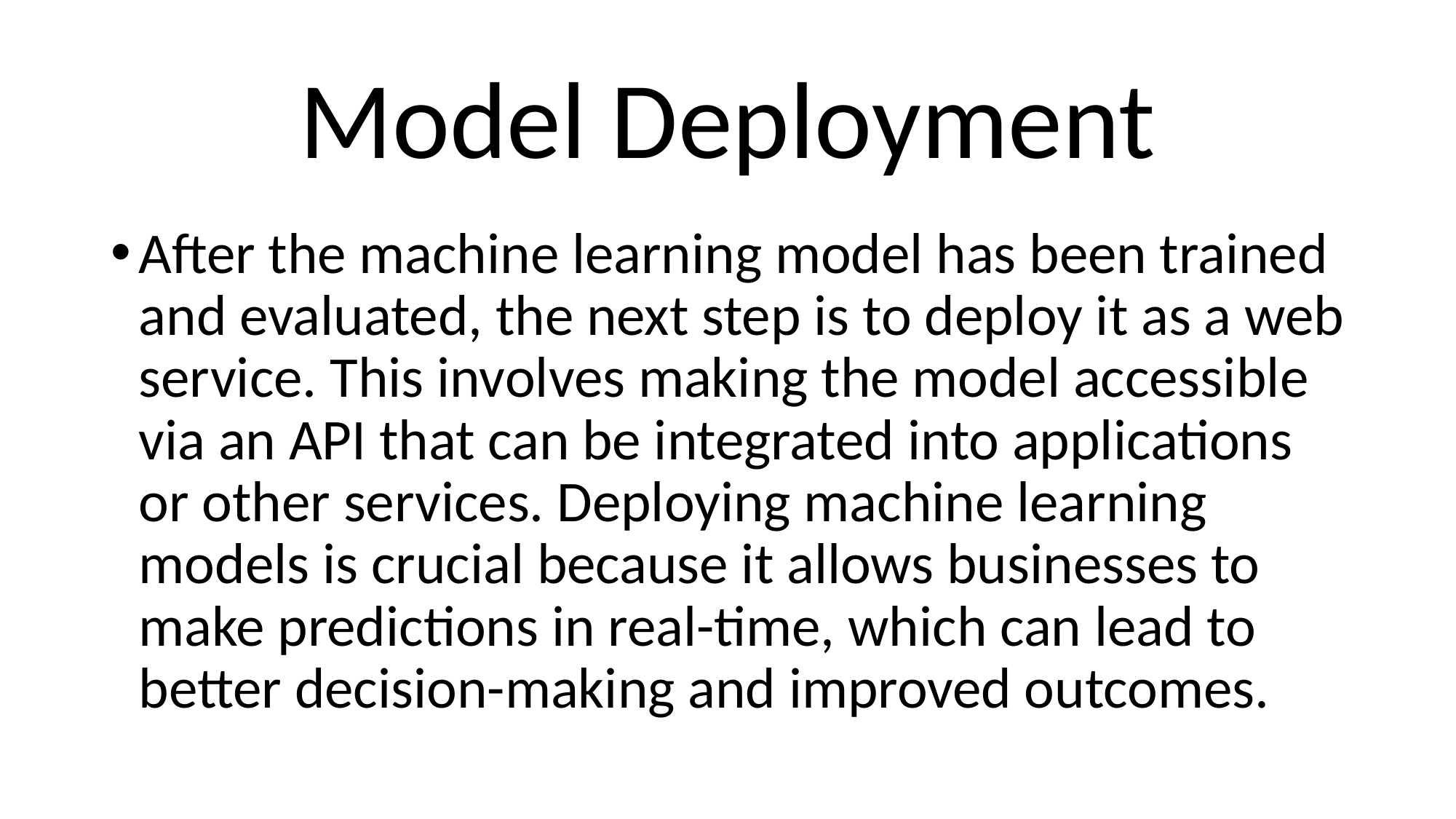

# Model Deployment
After the machine learning model has been trained and evaluated, the next step is to deploy it as a web service. This involves making the model accessible via an API that can be integrated into applications or other services. Deploying machine learning models is crucial because it allows businesses to make predictions in real-time, which can lead to better decision-making and improved outcomes.